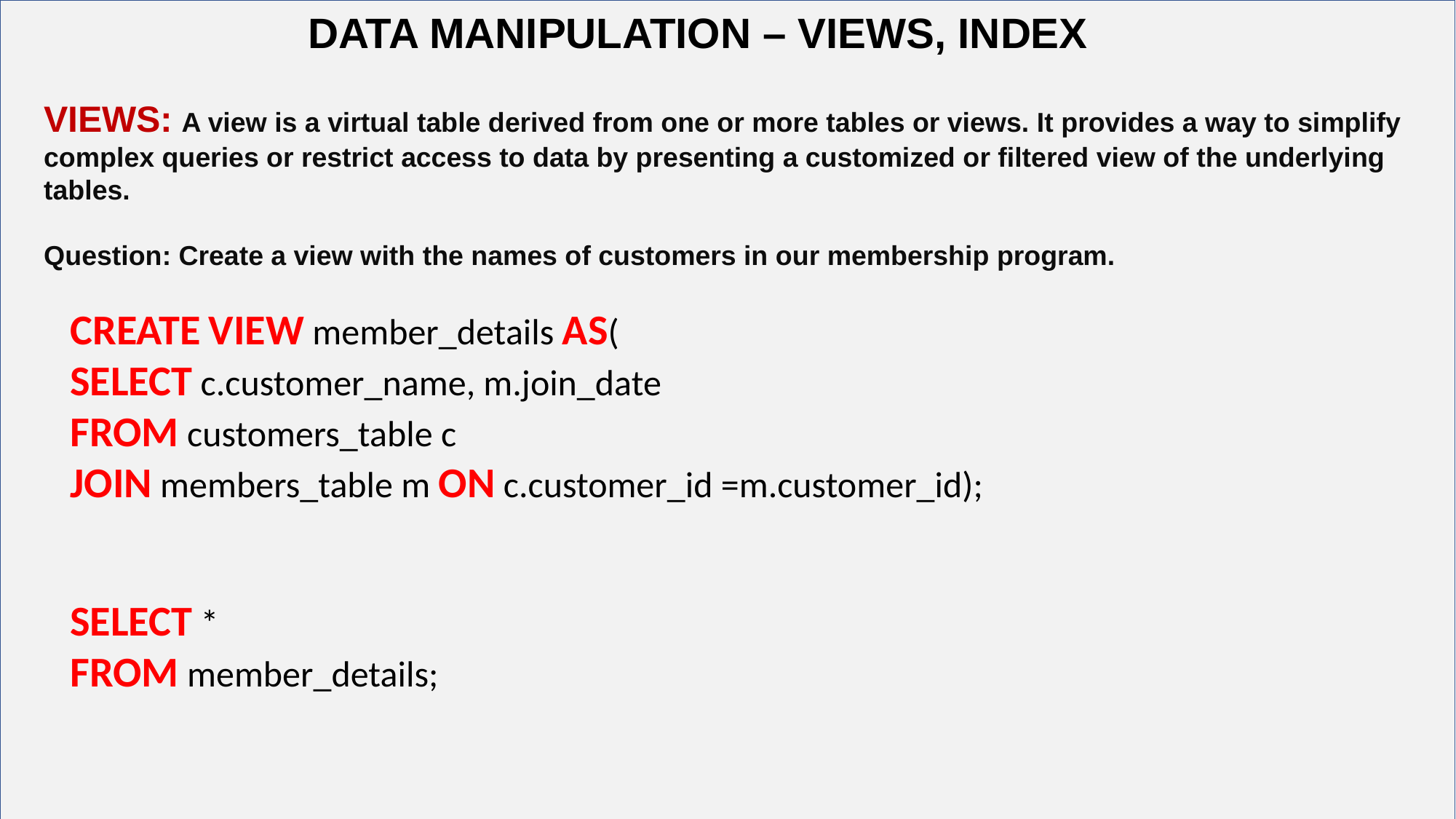

DATA MANIPULATION – VIEWS, INDEX
VIEWS: A view is a virtual table derived from one or more tables or views. It provides a way to simplify complex queries or restrict access to data by presenting a customized or filtered view of the underlying tables.

Question: Create a view with the names of customers in our membership program.
# Your best quote that reflects your approach… “It’s one small step for man, one giant leap for mankind.”
CREATE VIEW member_details AS(
SELECT c.customer_name, m.join_date
FROM customers_table c
JOIN members_table m ON c.customer_id =m.customer_id);

SELECT *
FROM member_details;